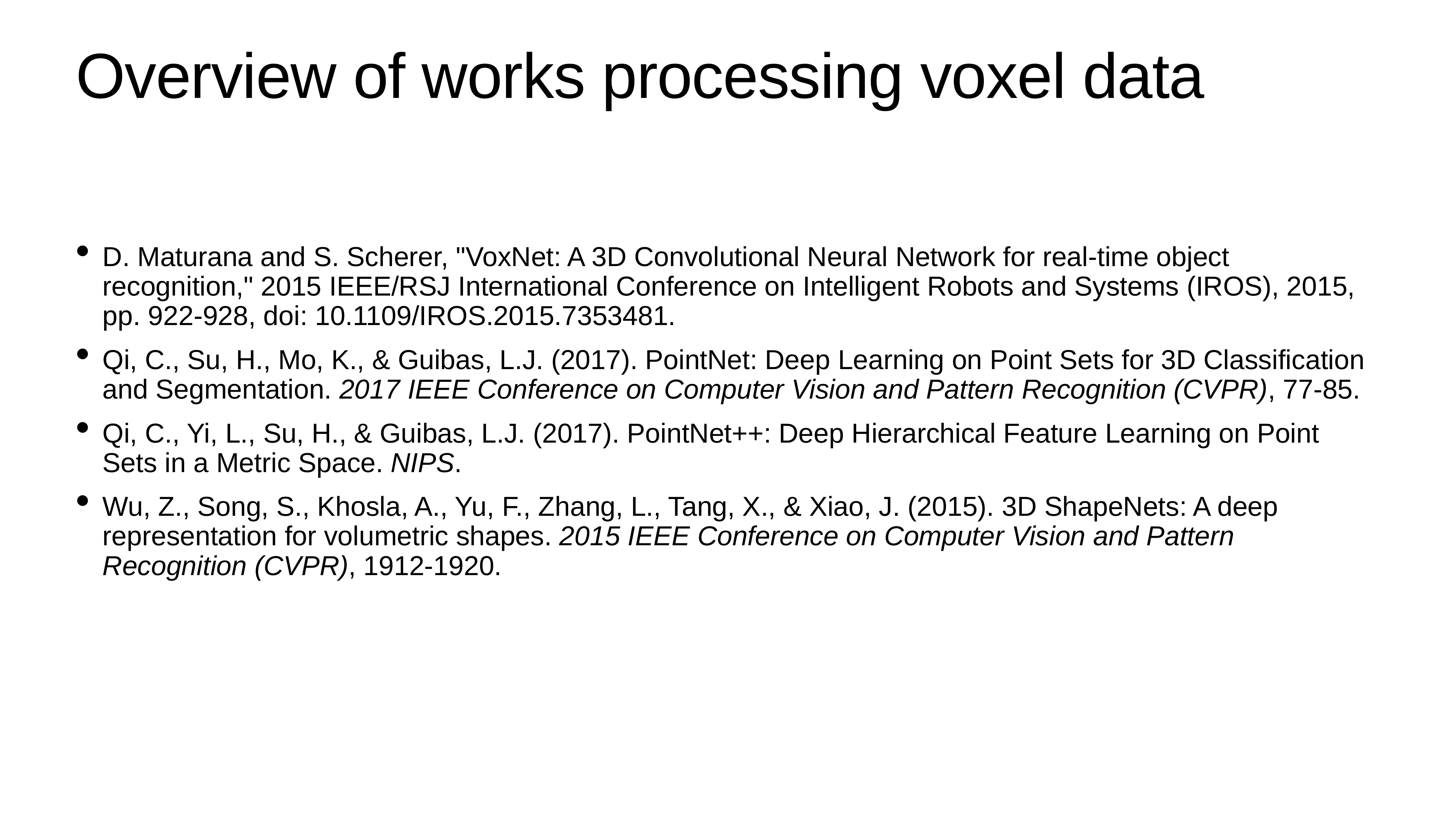

# Overview of works processing voxel data

D. Maturana and S. Scherer, "VoxNet: A 3D Convolutional Neural Network for real-time object recognition," 2015 IEEE/RSJ International Conference on Intelligent Robots and Systems (IROS), 2015, pp. 922-928, doi: 10.1109/IROS.2015.7353481.
Qi, C., Su, H., Mo, K., & Guibas, L.J. (2017). PointNet: Deep Learning on Point Sets for 3D Classification and Segmentation. 2017 IEEE Conference on Computer Vision and Pattern Recognition (CVPR), 77-85.
Qi, C., Yi, L., Su, H., & Guibas, L.J. (2017). PointNet++: Deep Hierarchical Feature Learning on Point Sets in a Metric Space. NIPS.
Wu, Z., Song, S., Khosla, A., Yu, F., Zhang, L., Tang, X., & Xiao, J. (2015). 3D ShapeNets: A deep representation for volumetric shapes. 2015 IEEE Conference on Computer Vision and Pattern Recognition (CVPR), 1912-1920.